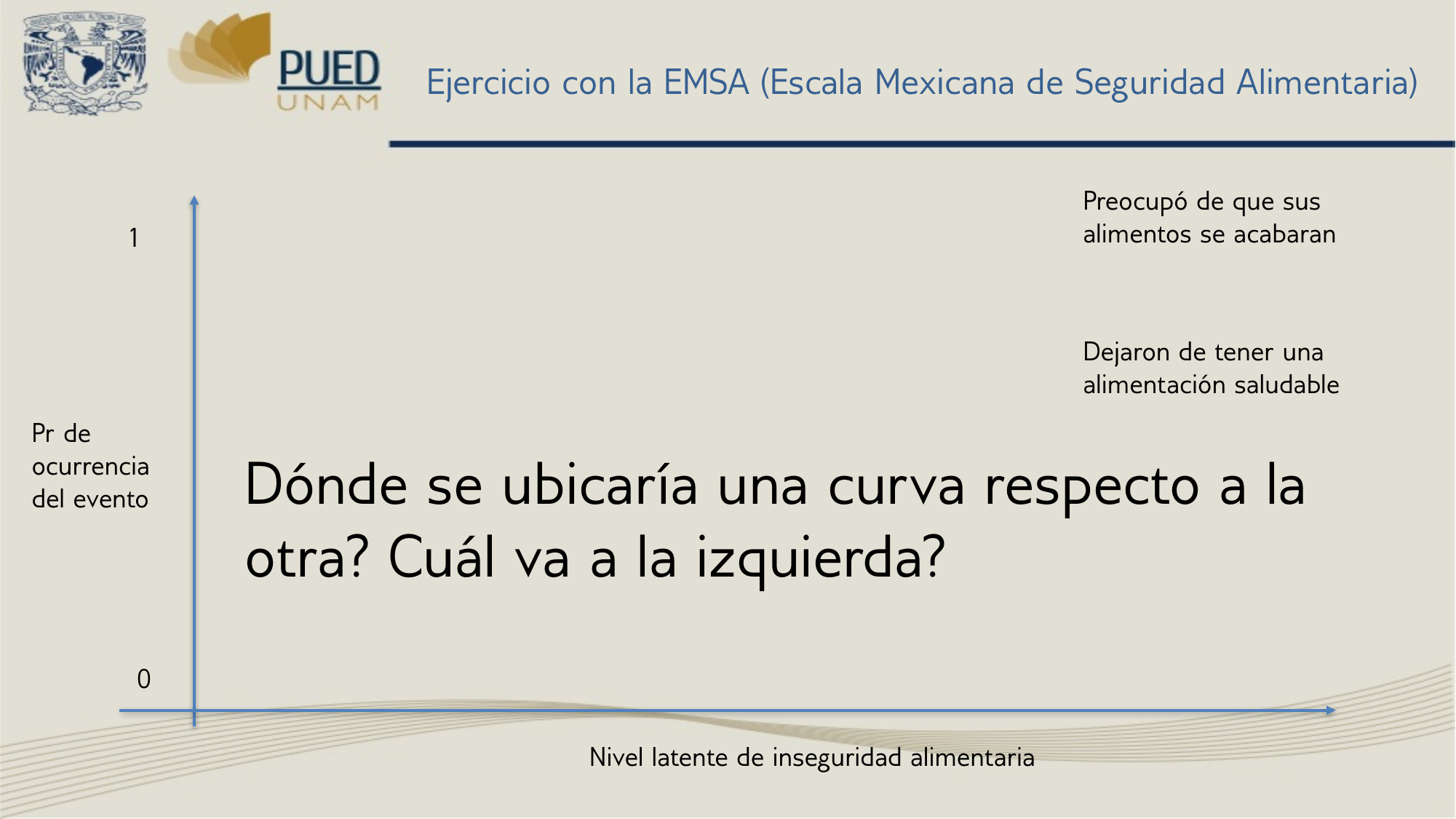

# Ejercicio con la EMSA (Escala Mexicana de Seguridad Alimentaria)
Preocupó de que sus alimentos se acabaran
1
Dejaron de tener una alimentación saludable
Pr de ocurrencia del evento
Dónde se ubicaría una curva respecto a la otra? Cuál va a la izquierda?
0
Nivel latente de inseguridad alimentaria